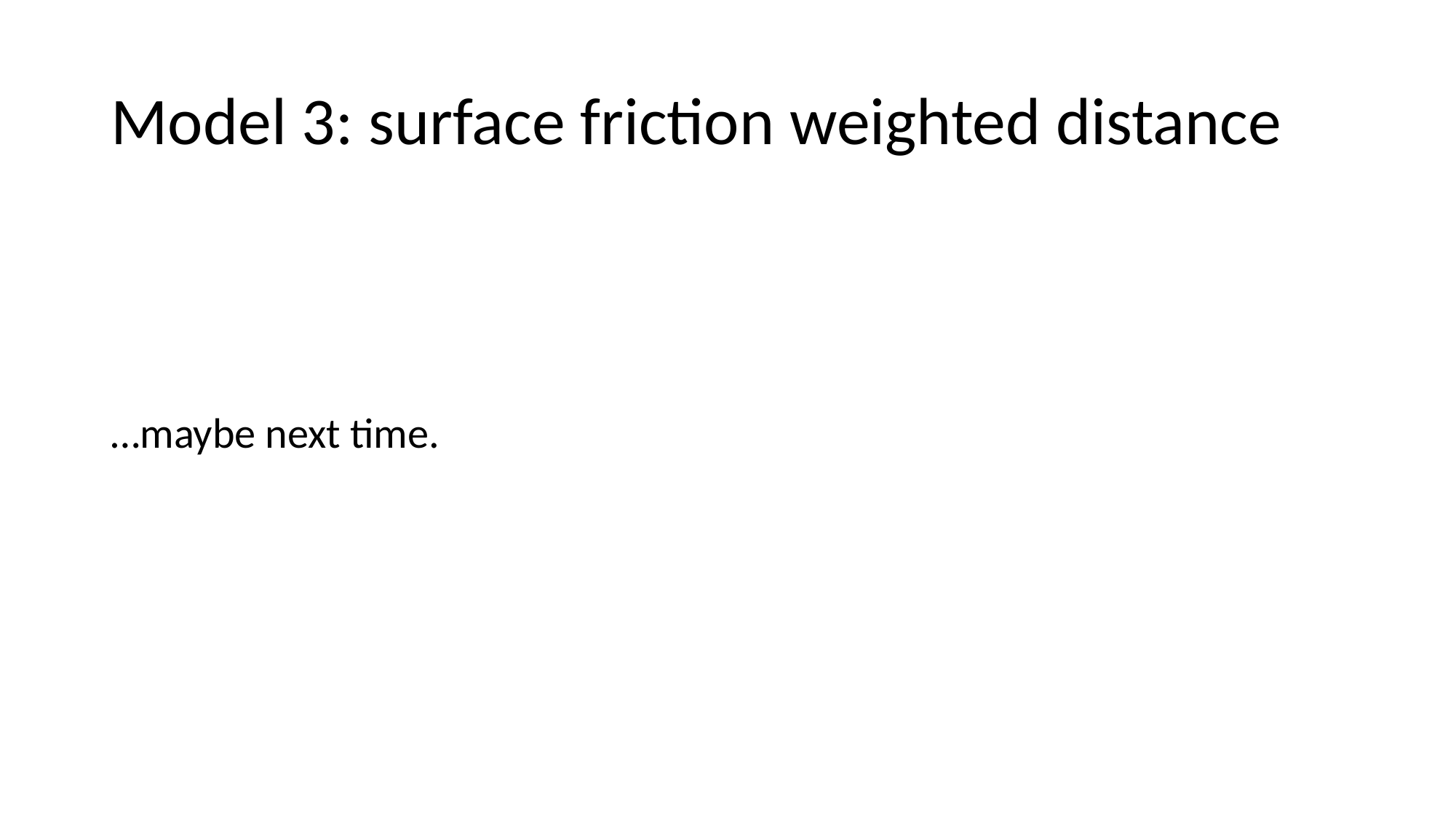

# Model 3: surface friction weighted distance

…maybe next time.